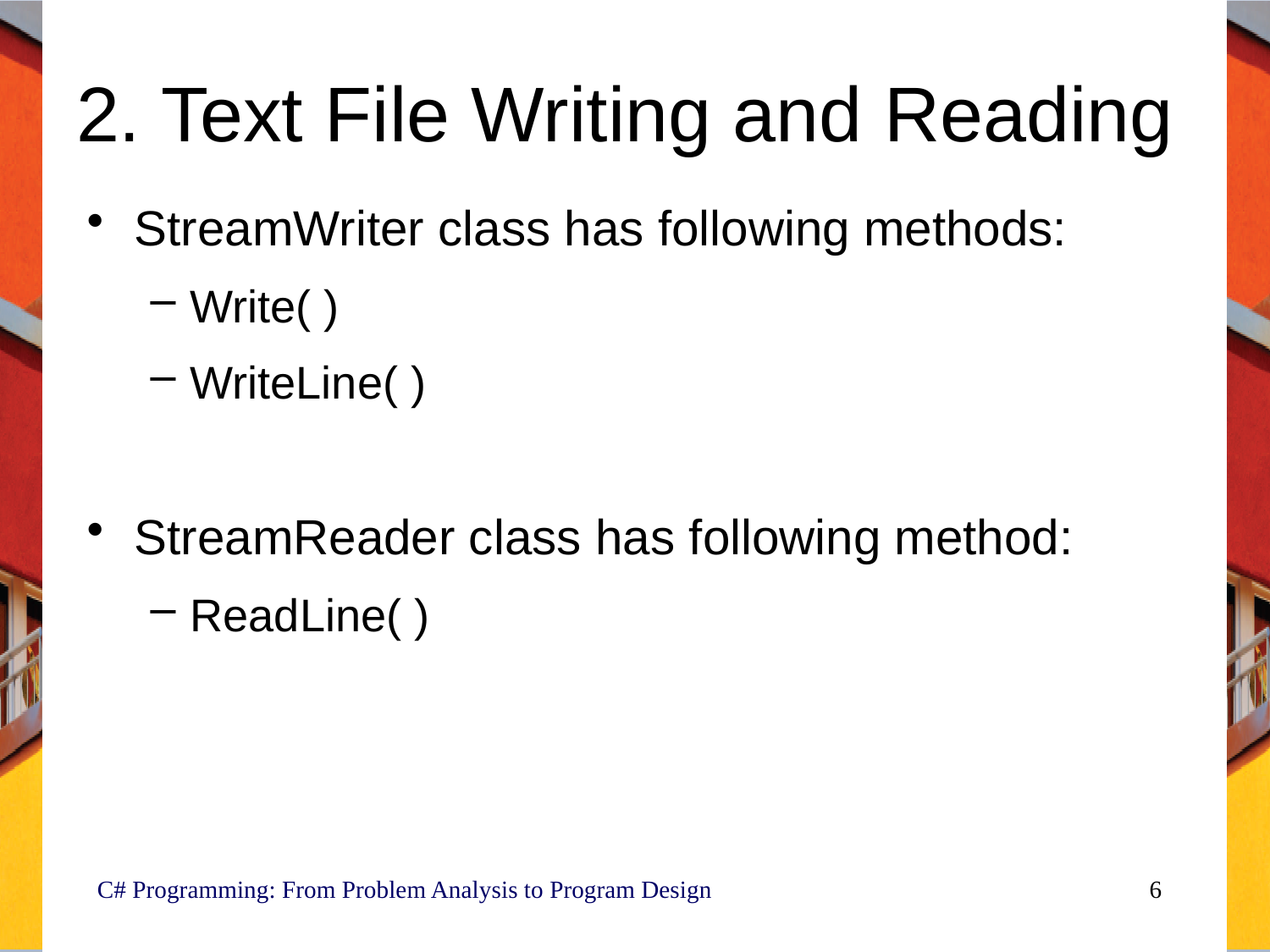

# 2. Text File Writing and Reading
StreamWriter class has following methods:
Write( )
WriteLine( )

StreamReader class has following method:
ReadLine( )
C# Programming: From Problem Analysis to Program Design

6